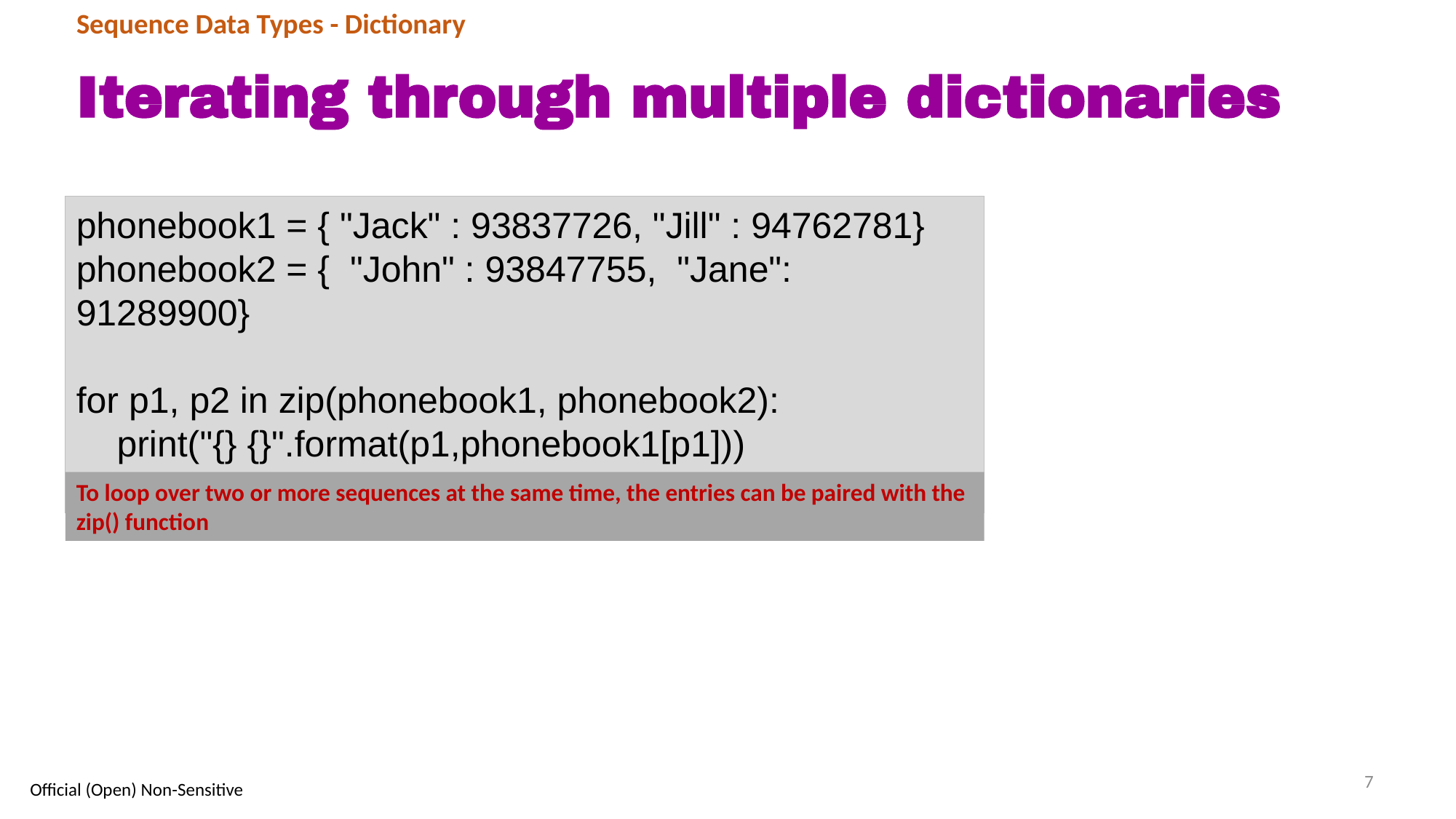

Sequence Data Types - Dictionary

# Iterating through multiple dictionaries
phonebook1 = { "Jack" : 93837726, "Jill" : 94762781}
phonebook2 = {  "John" : 93847755,  "Jane": 91289900}

for p1, p2 in zip(phonebook1, phonebook2):
    print("{} {}".format(p1,phonebook1[p1]))
    print("{} {}".format(p2, phonebook2[p2]))
To loop over two or more sequences at the same time, the entries can be paired with the zip() function
7
Official (Open) Non-Sensitive